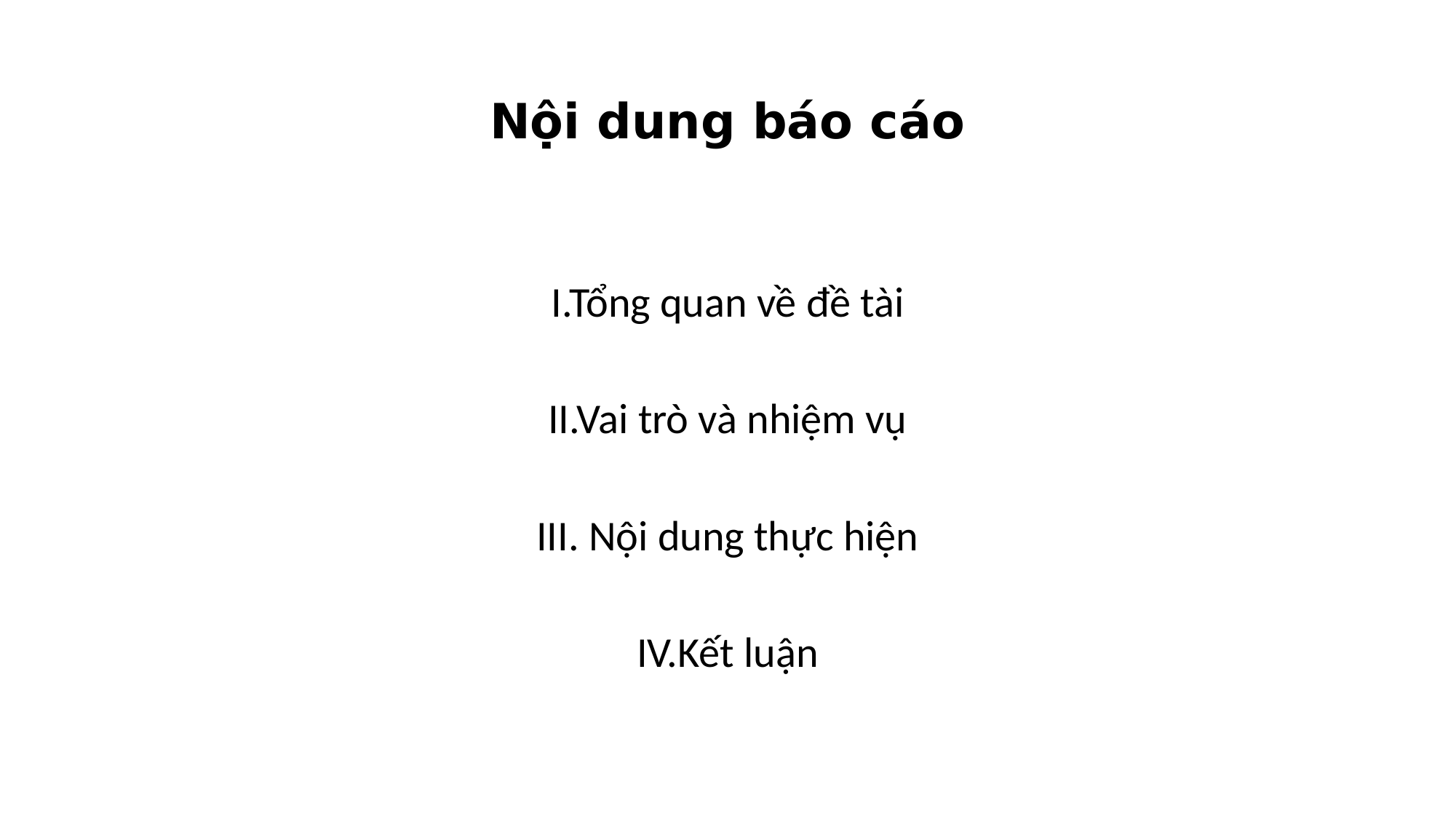

# Nội dung báo cáo
I.Tổng quan về đề tài
II.Vai trò và nhiệm vụ
III. Nội dung thực hiện
IV.Kết luận